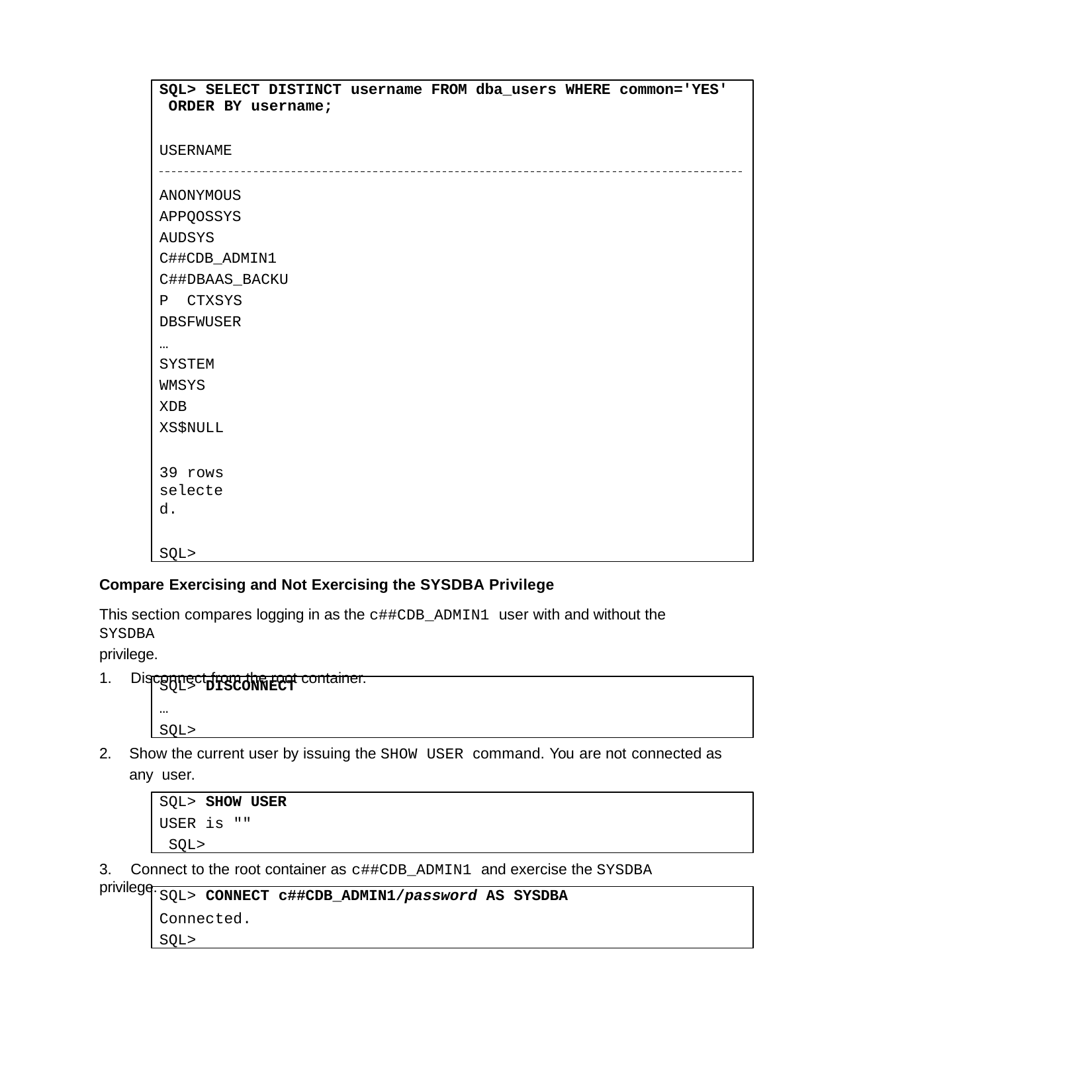

SQL> SELECT DISTINCT username FROM dba_users WHERE common='YES'  ORDER BY username;

USERNAME

ANONYMOUS  APPQOSSYS  AUDSYS  C##CDB_ADMIN1  C##DBAAS_BACKUP  CTXSYS  DBSFWUSER
…  SYSTEM  WMSYS  XDB  XS$NULL

39 rows selected.

SQL>

Compare Exercising and Not Exercising the SYSDBA Privilege
This section compares logging in as the c##CDB_ADMIN1 user with and without the SYSDBA
privilege.
1.	Disconnect from the root container.
SQL> DISCONNECT
…  SQL>
2.	Show the current user by issuing the SHOW USER command. You are not connected as any  user.
SQL> SHOW USER
USER is ""  SQL>
3.	Connect to the root container as c##CDB_ADMIN1 and exercise the SYSDBA privilege.
SQL> CONNECT c##CDB_ADMIN1/password AS SYSDBA
Connected.
SQL>